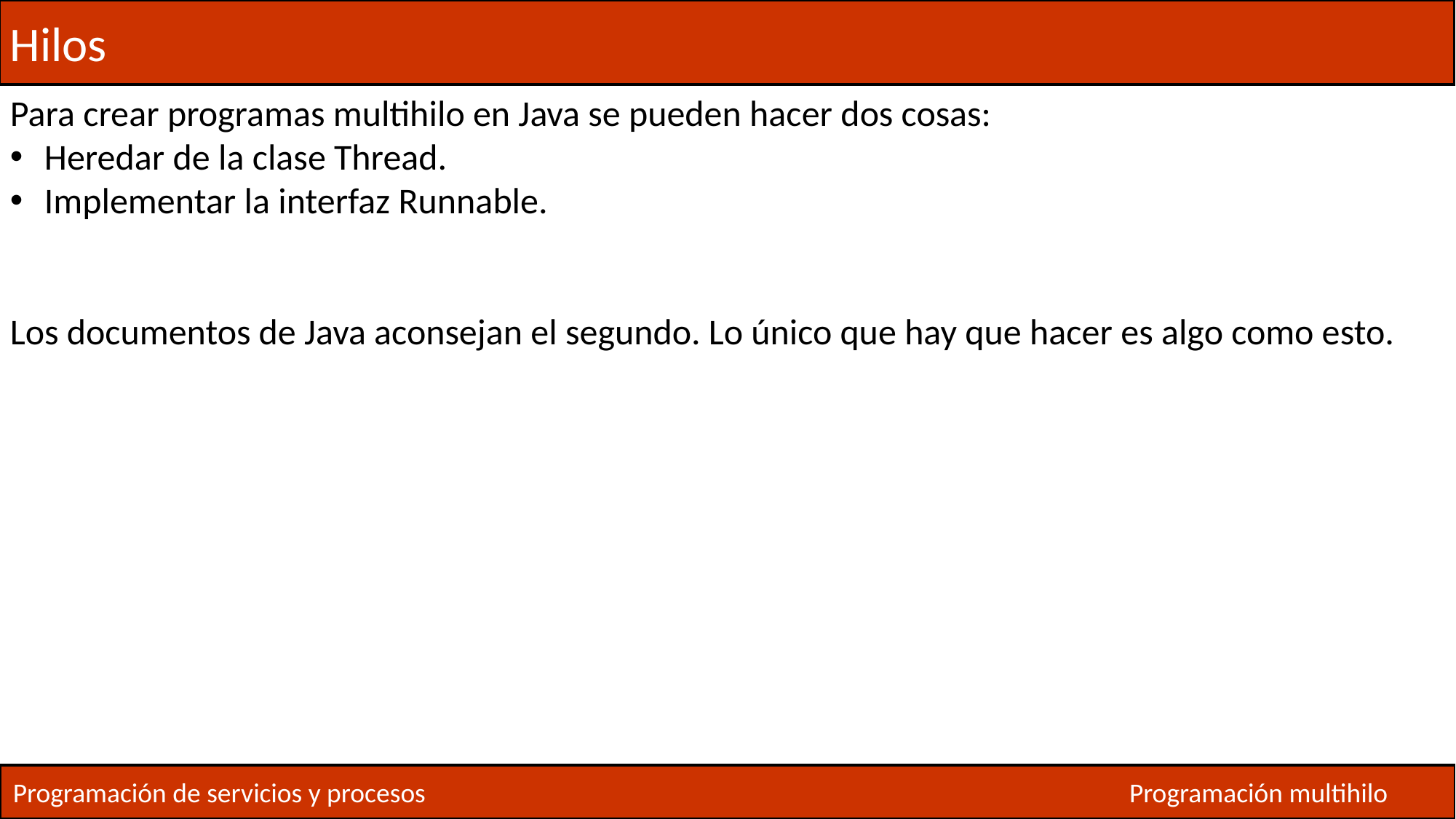

Hilos
Para crear programas multihilo en Java se pueden hacer dos cosas:
 Heredar de la clase Thread.
 Implementar la interfaz Runnable.

Los documentos de Java aconsejan el segundo. Lo único que hay que hacer es algo como esto.

Programación de servicios y procesos
Programación multihilo